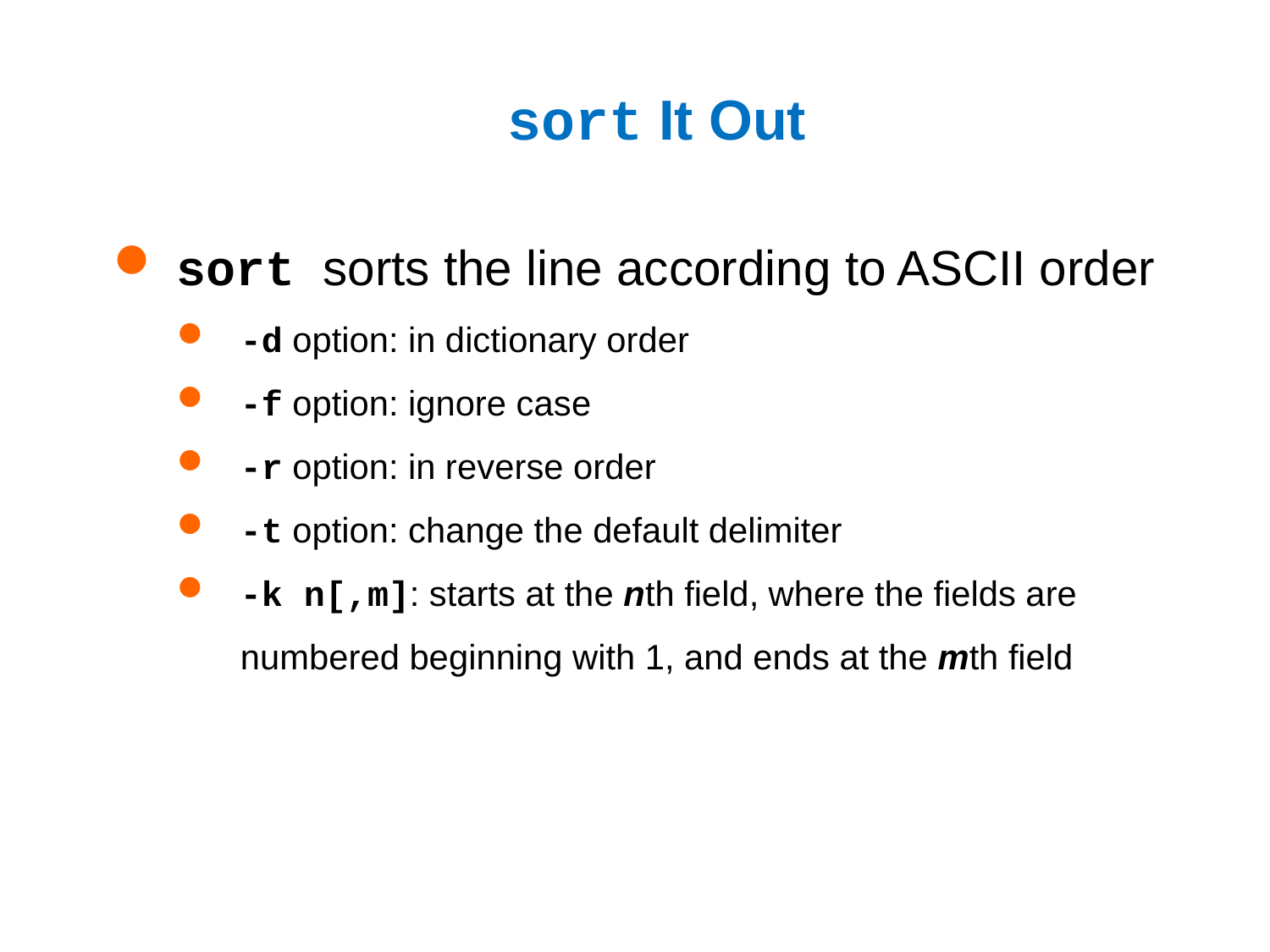

# sort It Out
sort  sorts the line according to ASCII order
-d option: in dictionary order
-f option: ignore case
-r option: in reverse order
-t option: change the default delimiter
-k n[,m]: starts at the nth field, where the fields are numbered beginning with 1, and ends at the mth field